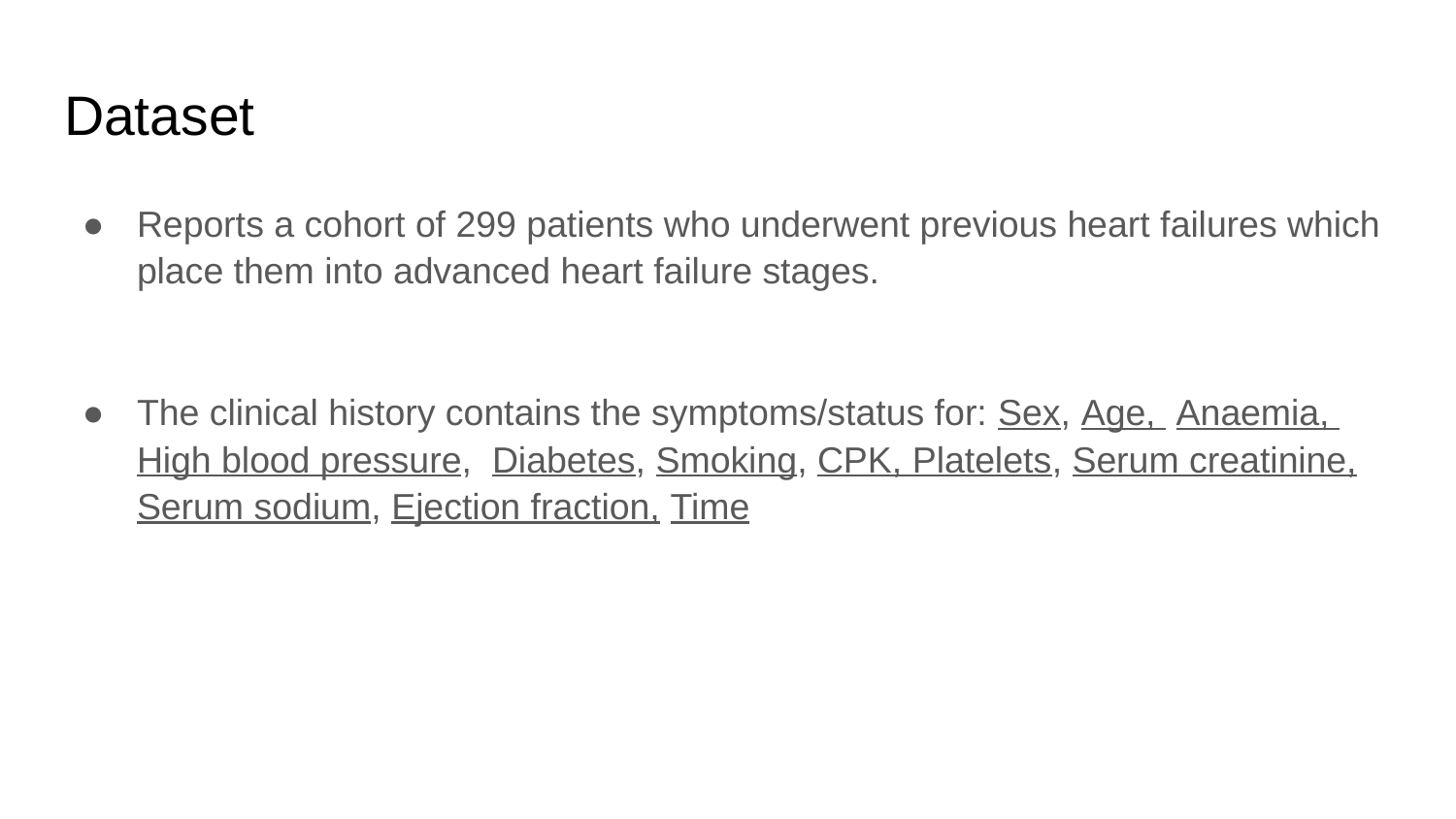

# Dataset
Reports a cohort of 299 patients who underwent previous heart failures which place them into advanced heart failure stages.

The clinical history contains the symptoms/status for: Sex, Age,  Anaemia,  High blood pressure,  Diabetes, Smoking, CPK, Platelets, Serum creatinine, Serum sodium, Ejection fraction, Time